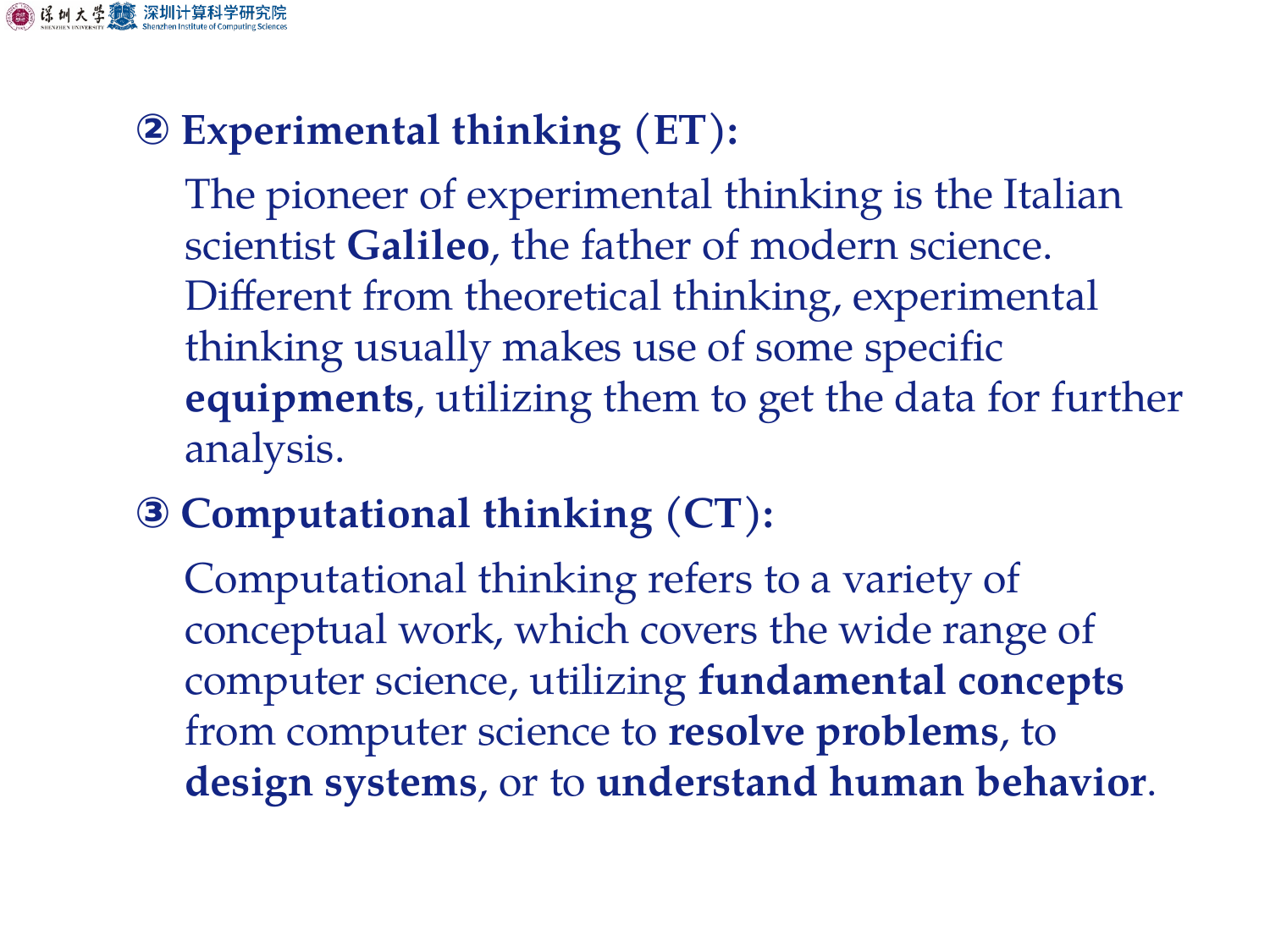

② Experimental thinking (ET):
The pioneer of experimental thinking is the Italian scientist Galileo, the father of modern science. Different from theoretical thinking, experimental thinking usually makes use of some specific equipments, utilizing them to get the data for further analysis.
③ Computational thinking (CT):
Computational thinking refers to a variety of conceptual work, which covers the wide range of computer science, utilizing fundamental concepts from computer science to resolve problems, to design systems, or to understand human behavior.